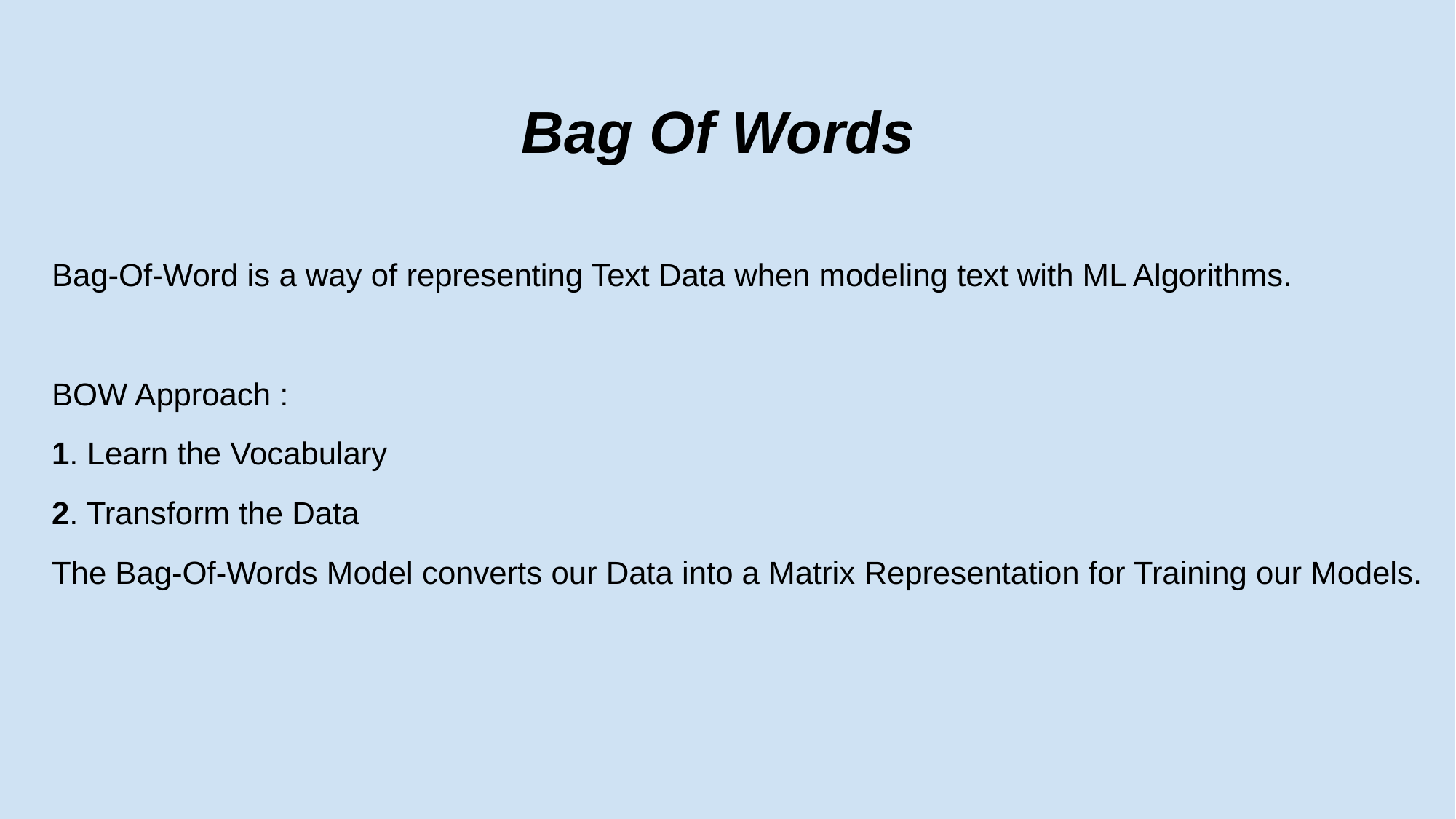

Bag Of Words
Bag-Of-Word is a way of representing Text Data when modeling text with ML Algorithms.

BOW Approach :
1. Learn the Vocabulary
2. Transform the Data
The Bag-Of-Words Model converts our Data into a Matrix Representation for Training our Models.